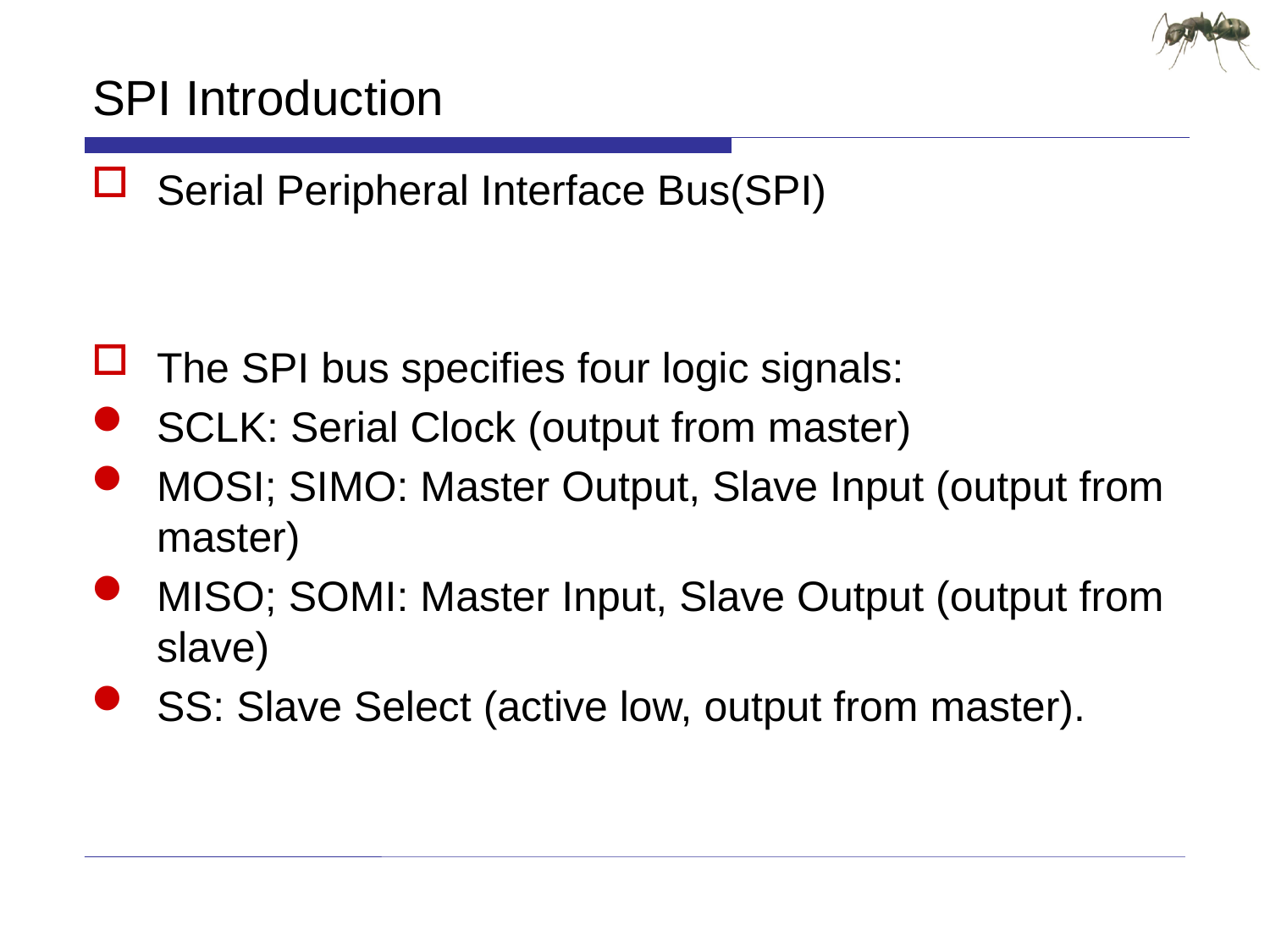

# SPI Introduction
Serial Peripheral Interface Bus(SPI)

The SPI bus specifies four logic signals:
SCLK: Serial Clock (output from master)
MOSI; SIMO: Master Output, Slave Input (output from master)
MISO; SOMI: Master Input, Slave Output (output from slave)
SS: Slave Select (active low, output from master).